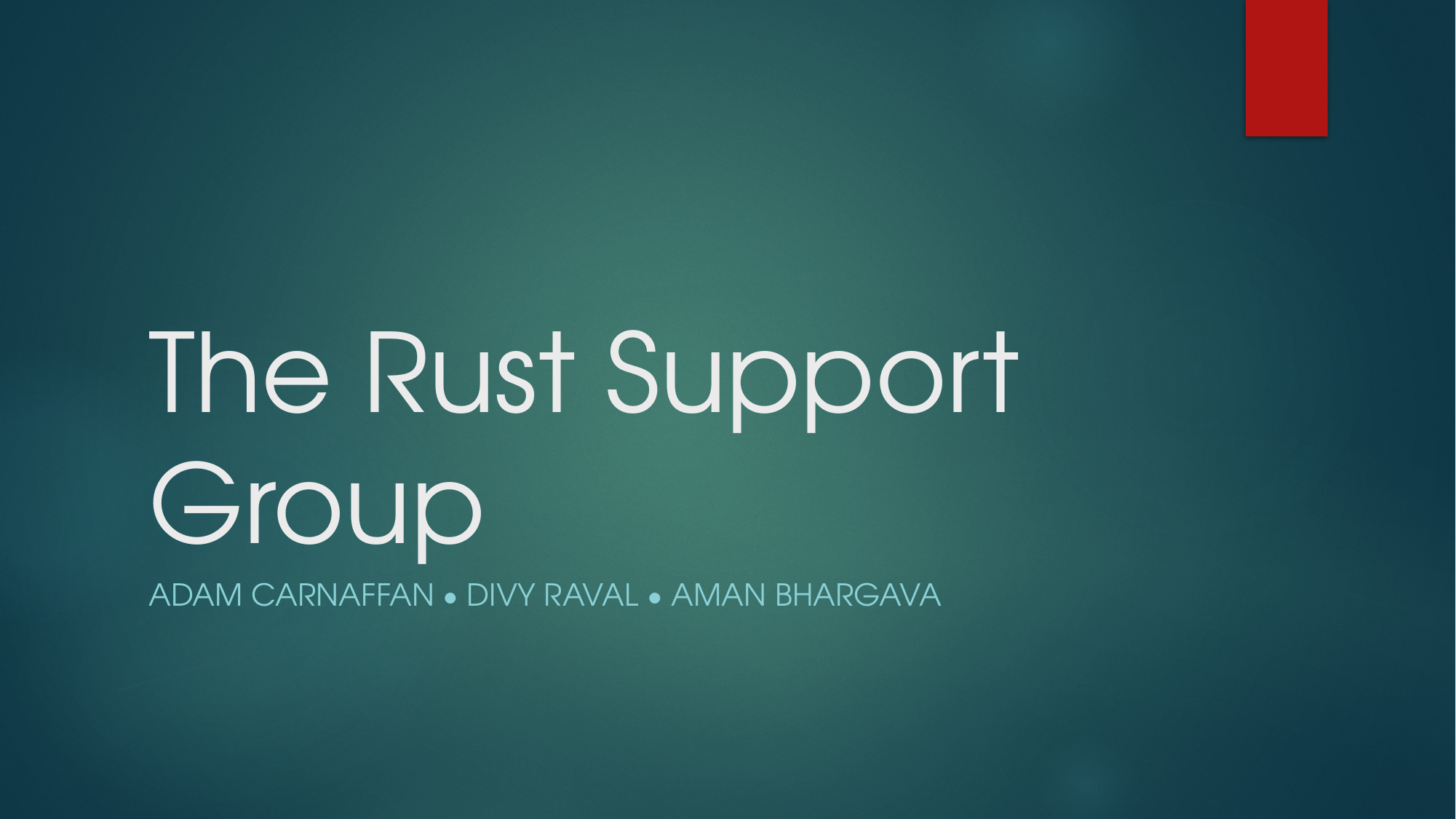

# The Rust Support Group
Adam Carnaffan • Divy Raval • Aman Bhargava